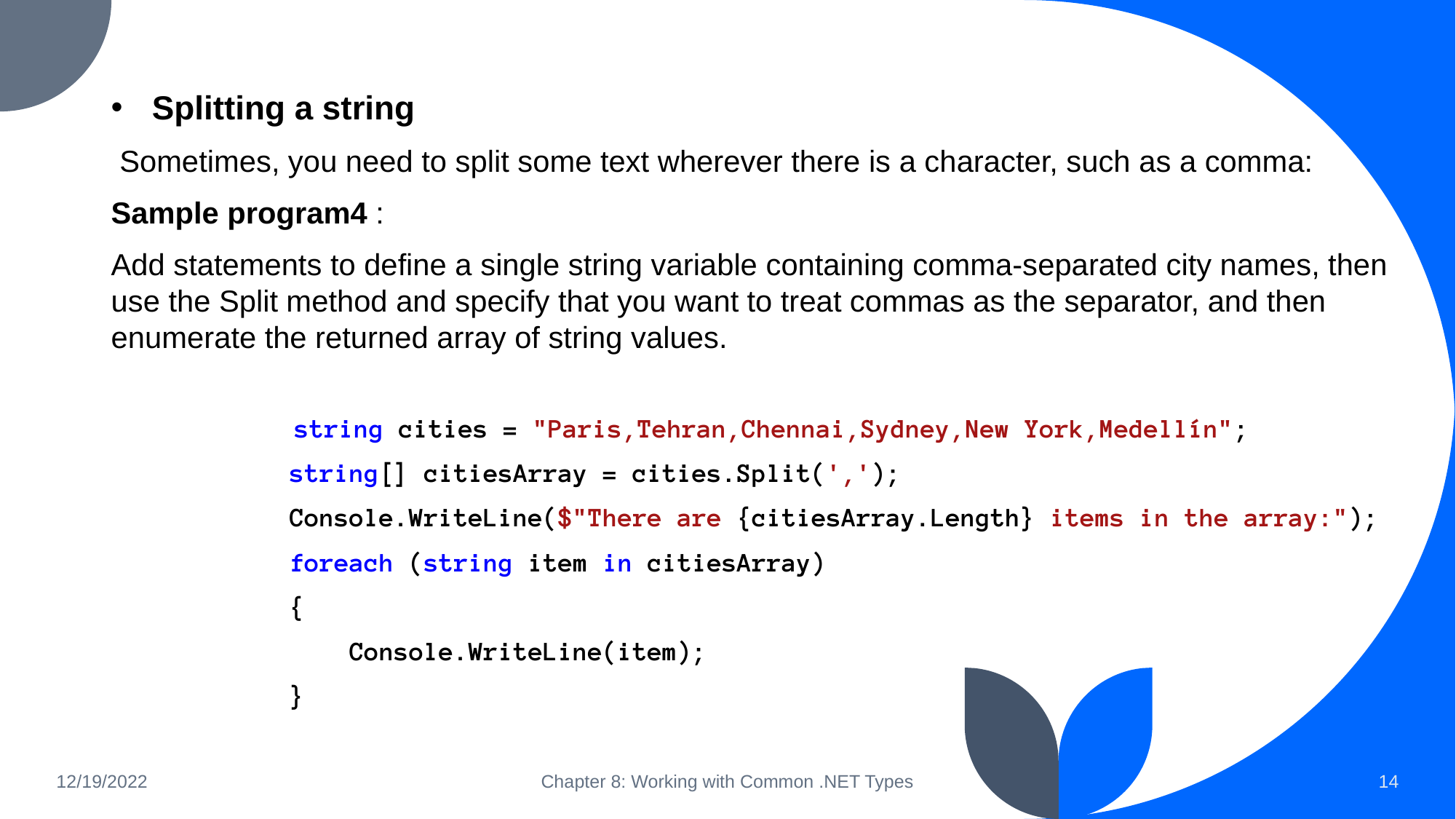

Splitting a string
 Sometimes, you need to split some text wherever there is a character, such as a comma:
Sample program4 :
Add statements to define a single string variable containing comma-separated city names, then use the Split method and specify that you want to treat commas as the separator, and then enumerate the returned array of string values.

	     string cities = "Paris,Tehran,Chennai,Sydney,New York,Medellín";
            string[] citiesArray = cities.Split(',');
            Console.WriteLine($"There are {citiesArray.Length} items in the array:");
            foreach (string item in citiesArray)
            {
                Console.WriteLine(item);
            }
12/19/2022
Chapter 8: Working with Common .NET Types
14